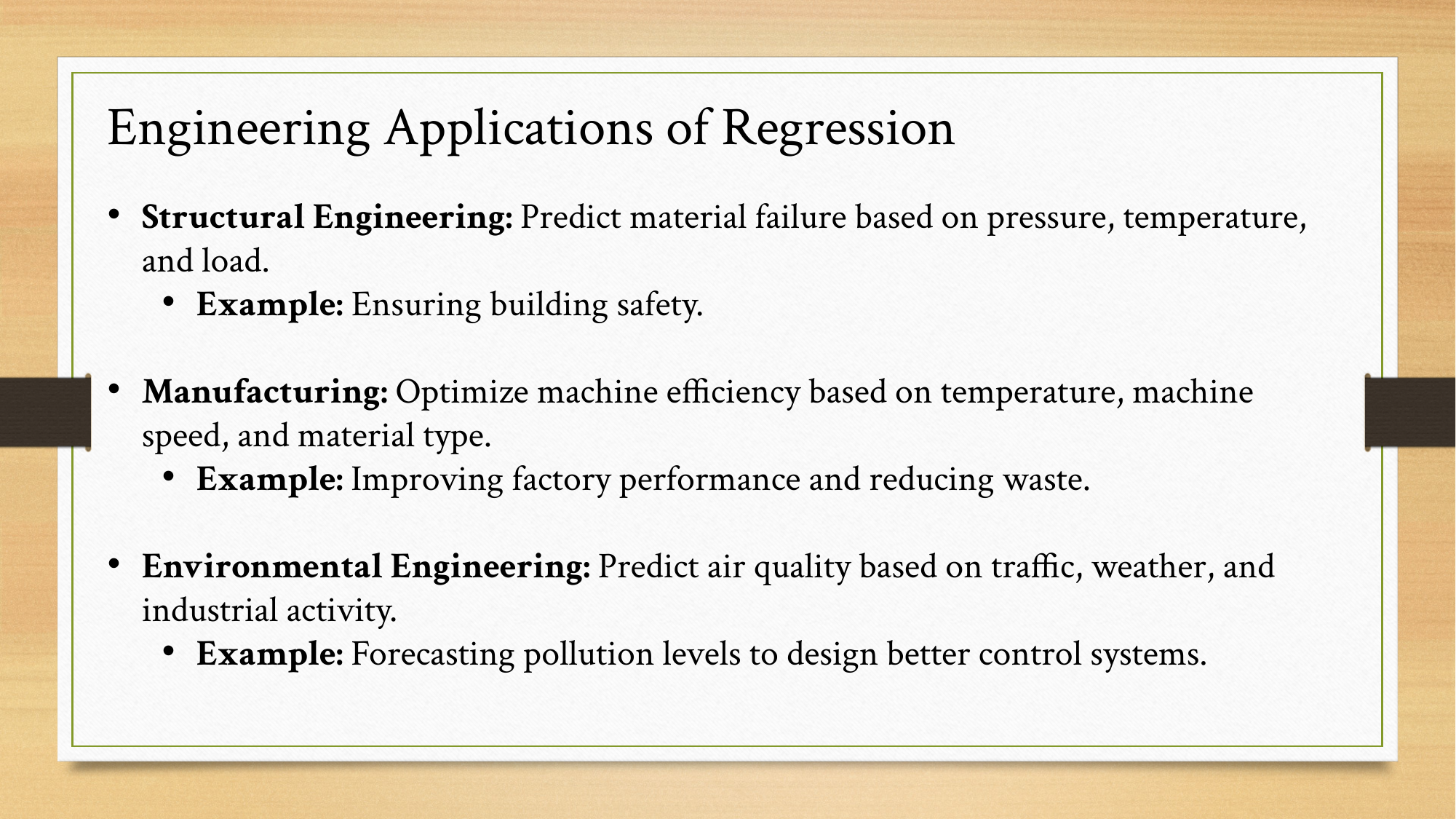

Engineering Applications of Regression
Structural Engineering: Predict material failure based on pressure, temperature, and load.
Example: Ensuring building safety.

Manufacturing: Optimize machine efficiency based on temperature, machine speed, and material type.
Example: Improving factory performance and reducing waste.

Environmental Engineering: Predict air quality based on traffic, weather, and industrial activity.
Example: Forecasting pollution levels to design better control systems.